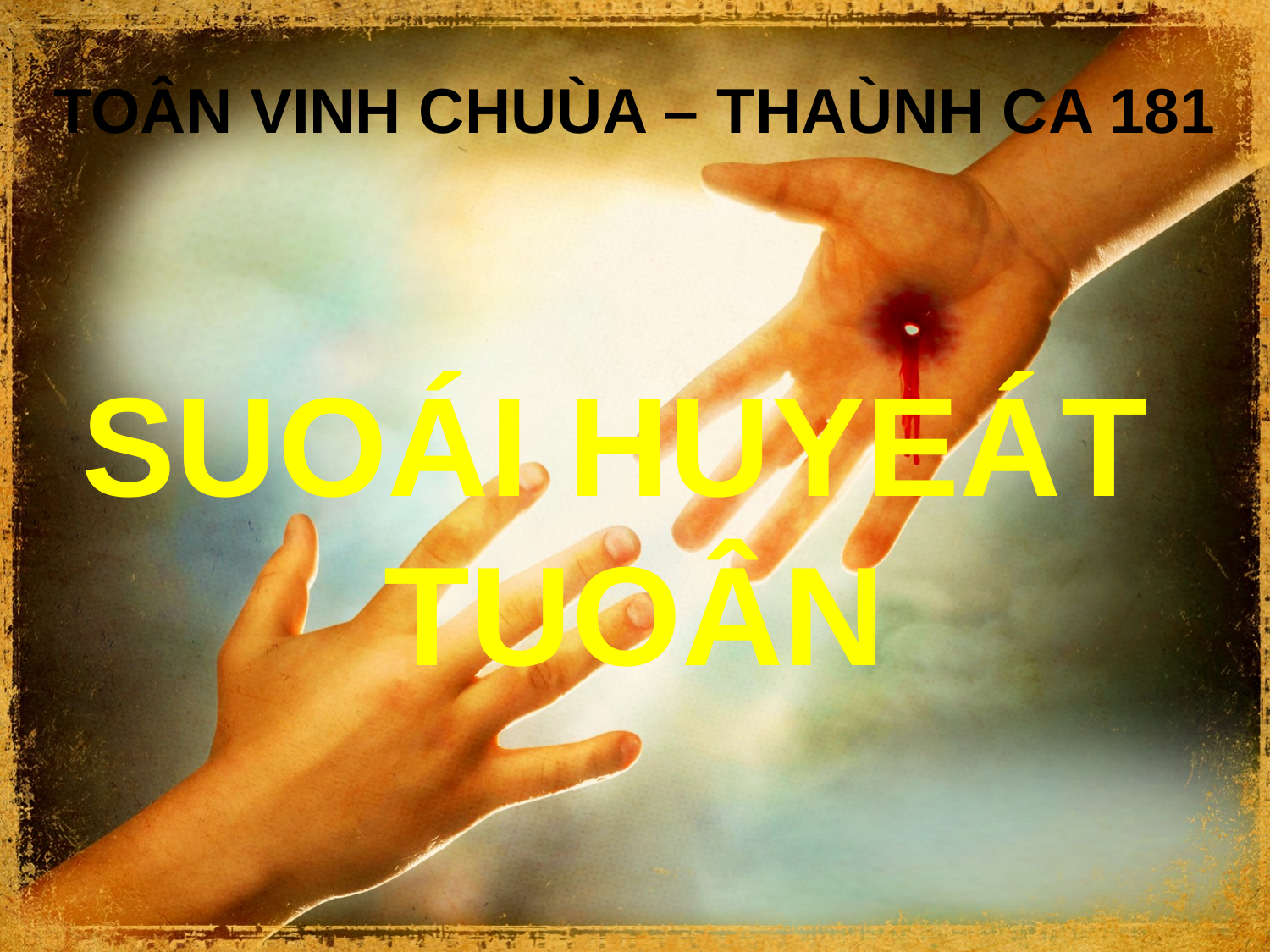

TOÂN VINH CHUÙA – THAÙNH CA 181
SUOÁI HUYEÁT
TUOÂN